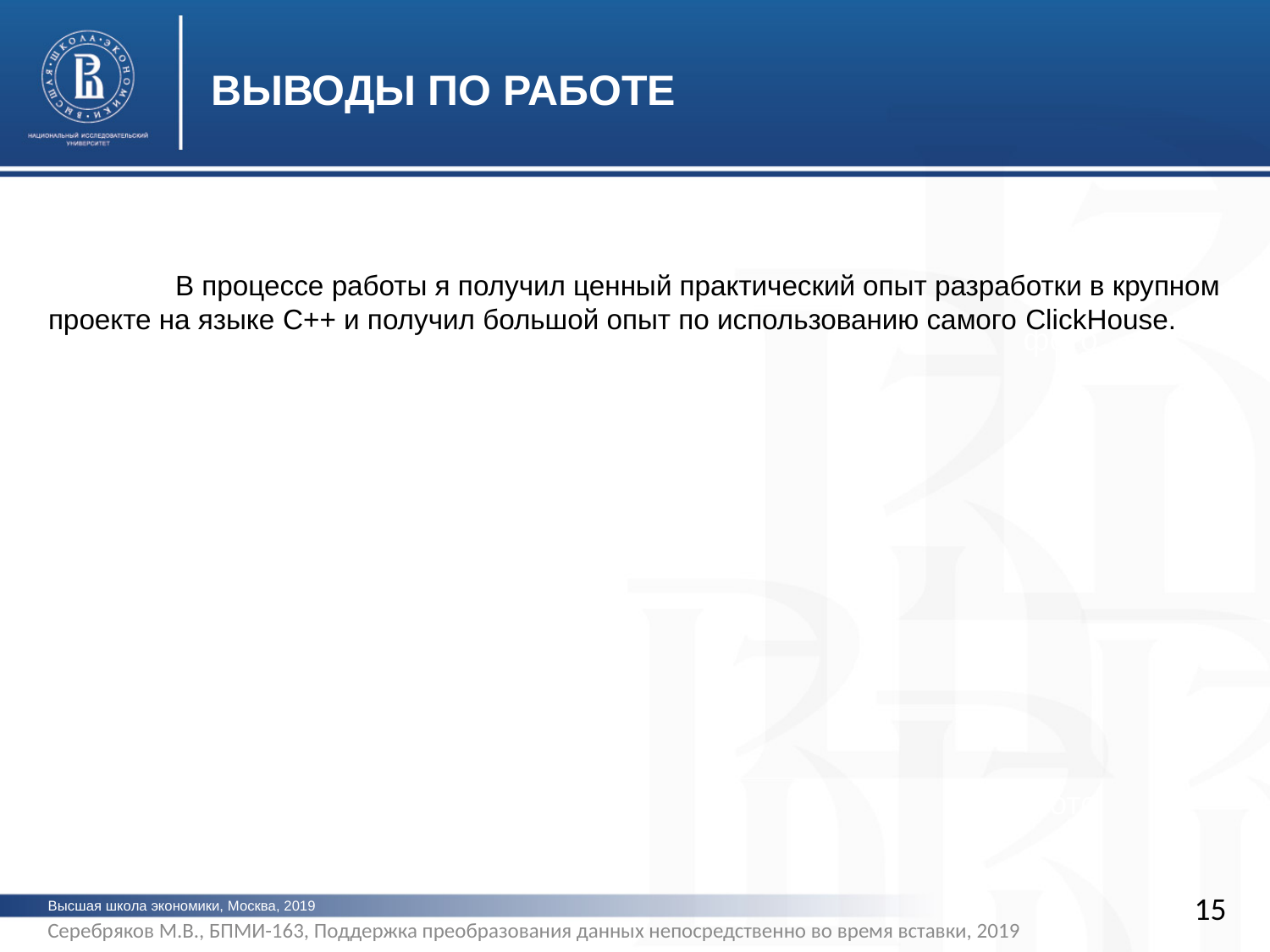

ВЫВОДЫ ПО РАБОТЕ
	В процессе работы я получил ценный практический опыт разработки в крупном проекте на языке C++ и получил большой опыт по использованию самого ClickHouse.
фото
фото
15
Высшая школа экономики, Москва, 2019
Серебряков М.В., БПМИ-163, Поддержка преобразования данных непосредственно во время вставки, 2019